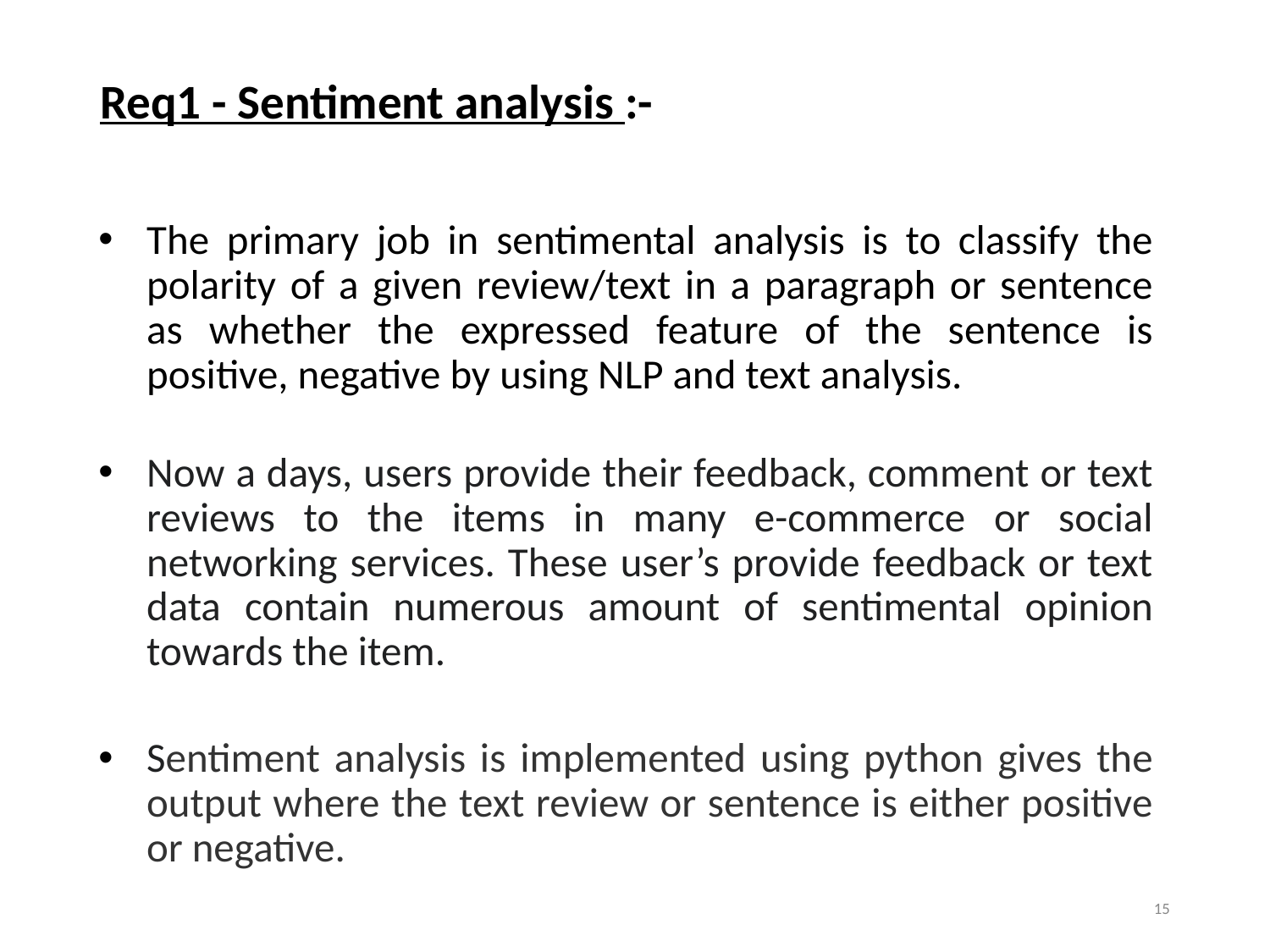

Req1 - Sentiment analysis :-

The primary job in sentimental analysis is to classify the polarity of a given review/text in a paragraph or sentence as whether the expressed feature of the sentence is positive, negative by using NLP and text analysis.

Now a days, users provide their feedback, comment or text reviews to the items in many e-commerce or social networking services. These user’s provide feedback or text data contain numerous amount of sentimental opinion towards the item.

Sentiment analysis is implemented using python gives the output where the text review or sentence is either positive or negative.

15